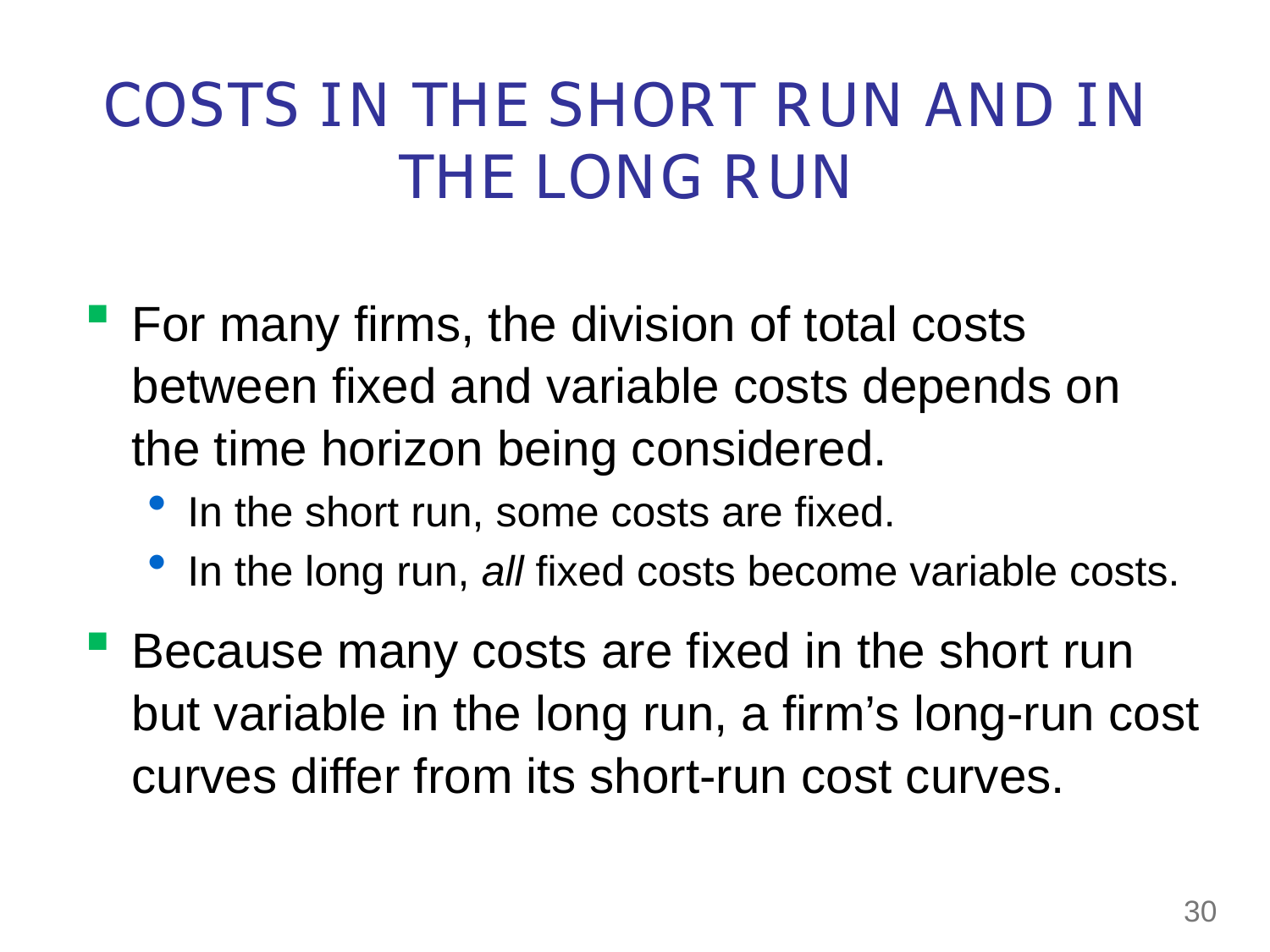

# COSTS IN THE SHORT RUN AND IN THE LONG RUN
For many firms, the division of total costs between fixed and variable costs depends on the time horizon being considered.
In the short run, some costs are fixed.
In the long run, all fixed costs become variable costs.
Because many costs are fixed in the short run but variable in the long run, a firm’s long-run cost curves differ from its short-run cost curves.